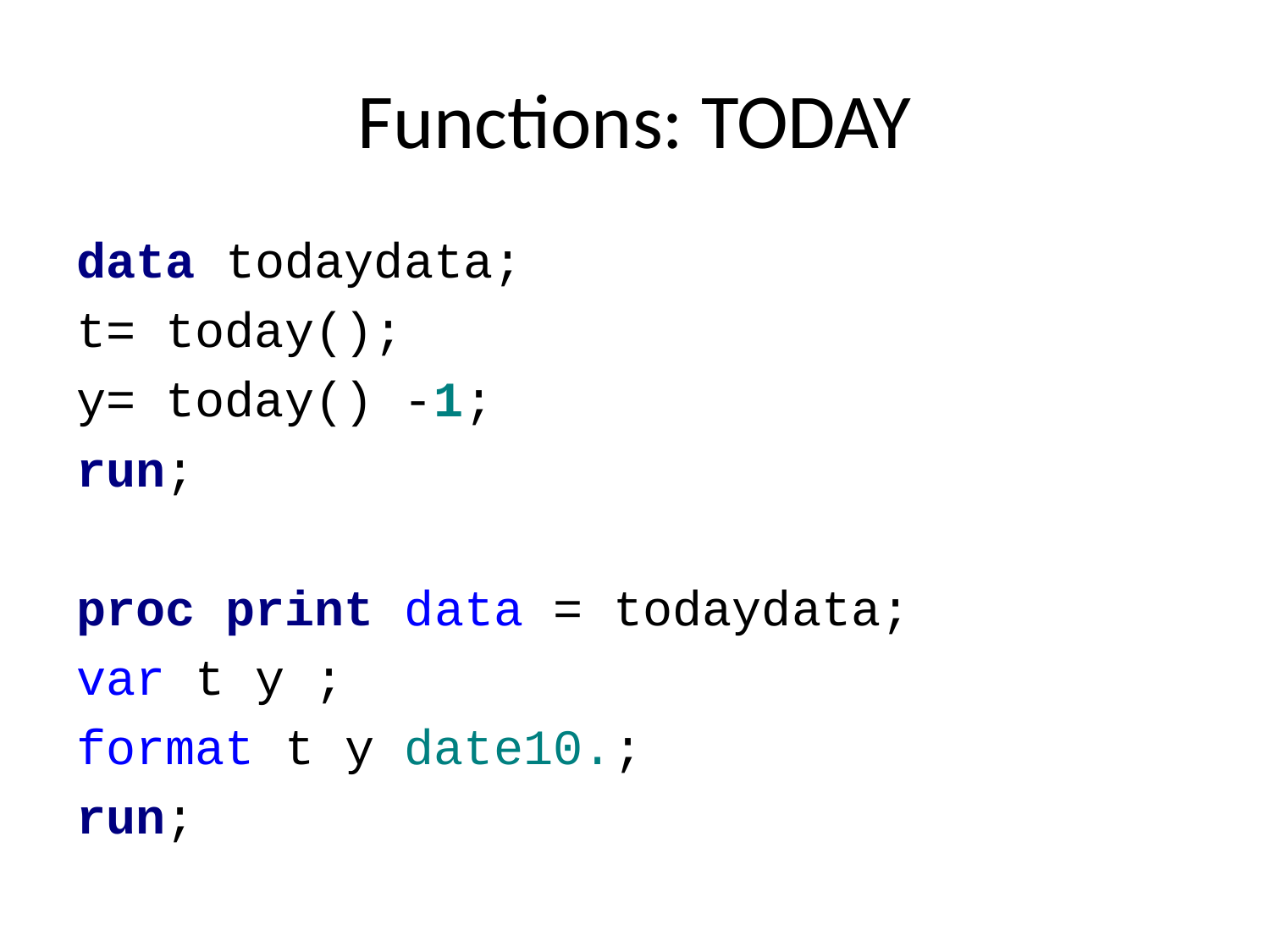

# Functions: TODAY
data todaydata;
t= today();
y= today() -1;
run;

proc print data = todaydata;
var t y ;
format t y date10.;
run;